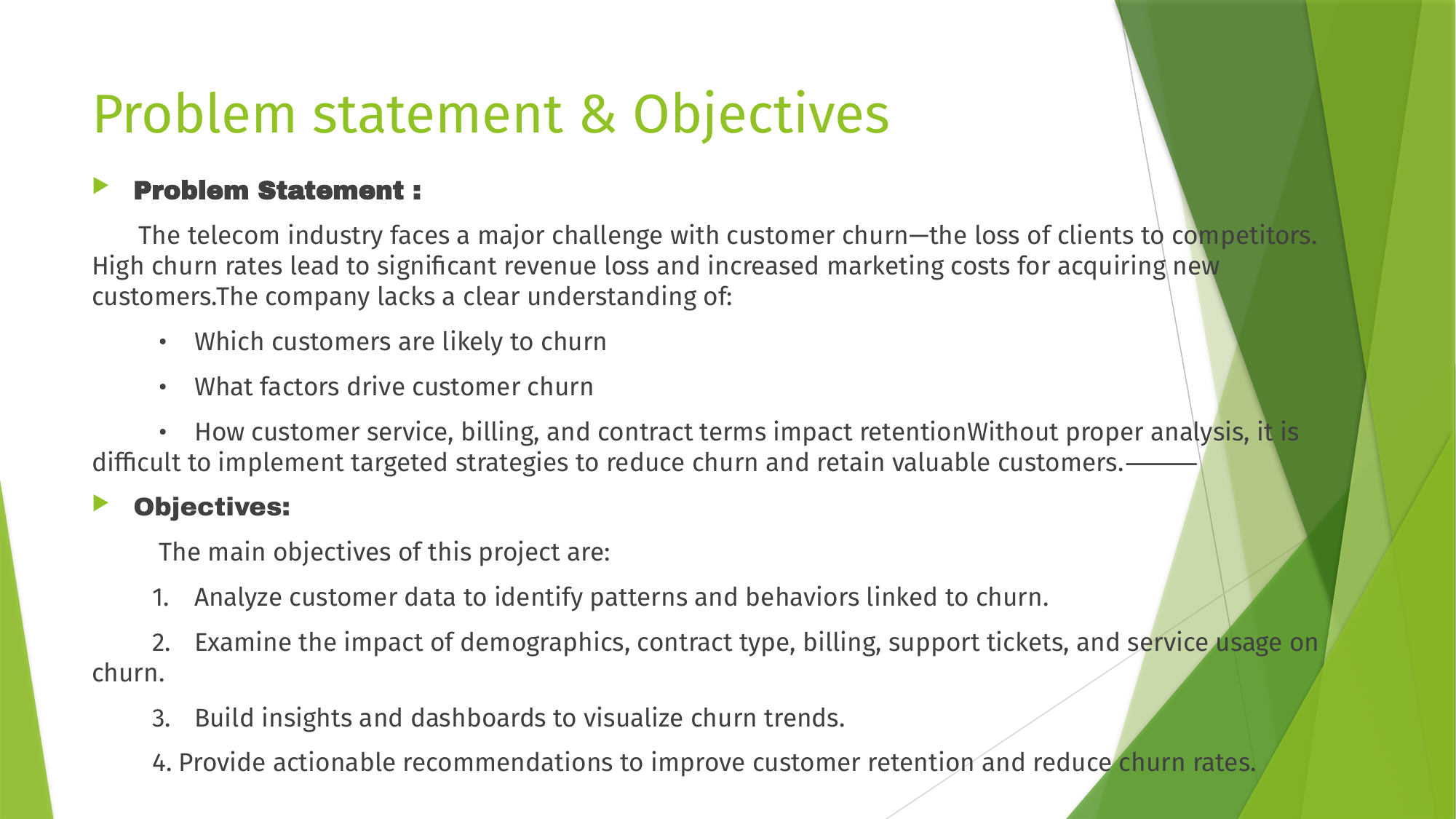

# Problem statement & Objectives
Problem Statement :
       The telecom industry faces a major challenge with customer churn—the loss of clients to competitors. High churn rates lead to significant revenue loss and increased marketing costs for acquiring new customers.The company lacks a clear understanding of:
          •	Which customers are likely to churn
          •	What factors drive customer churn
          •	How customer service, billing, and contract terms impact retentionWithout proper analysis, it is difficult to implement targeted strategies to reduce churn and retain valuable customers.⸻
Objectives:
          The main objectives of this project are:
         1.	Analyze customer data to identify patterns and behaviors linked to churn.
         2.	Examine the impact of demographics, contract type, billing, support tickets, and service usage on churn.
         3.	Build insights and dashboards to visualize churn trends.
         4. Provide actionable recommendations to improve customer retention and reduce churn rates.